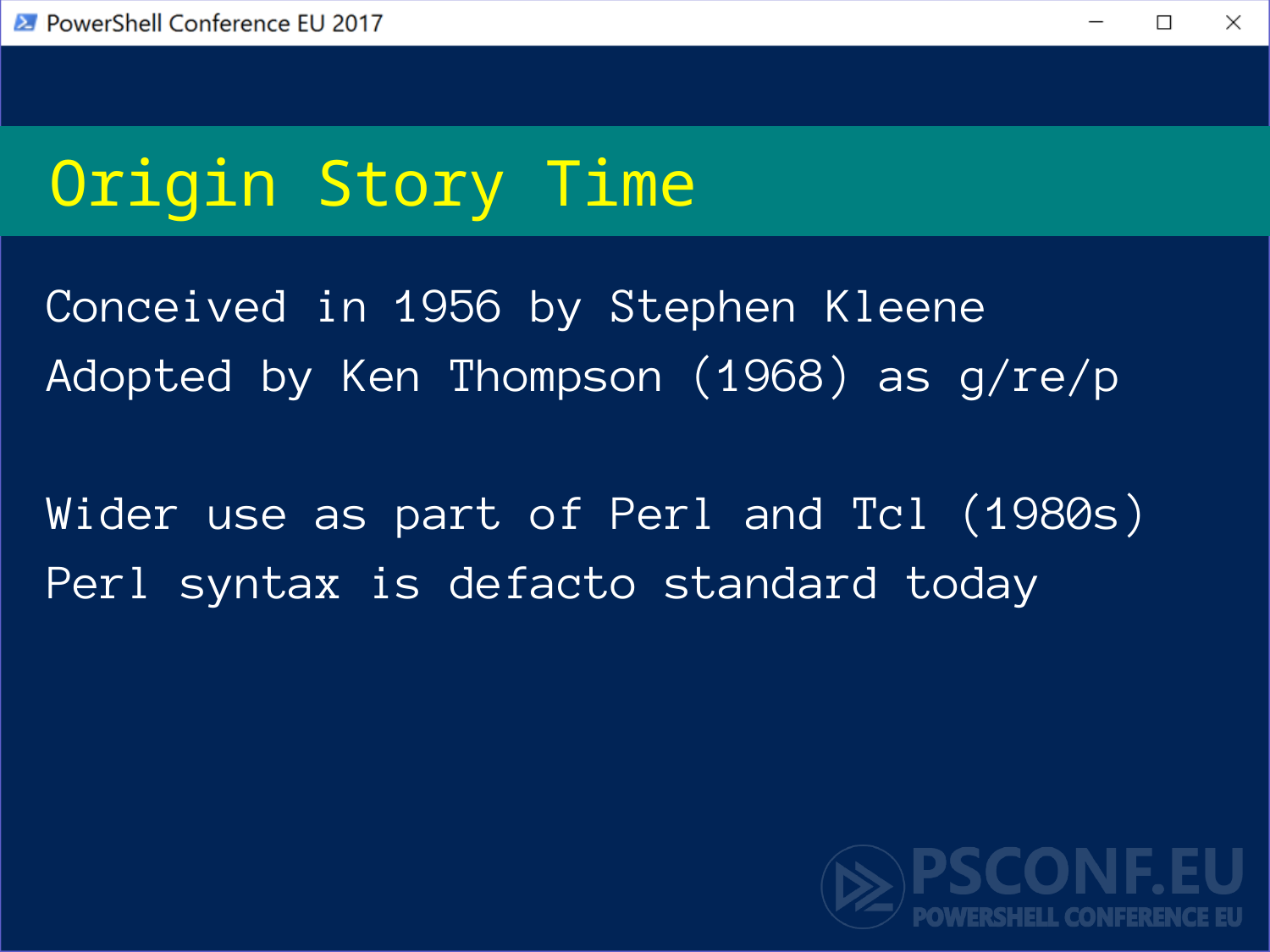

# Origin Story Time
Conceived in 1956 by Stephen Kleene
Adopted by Ken Thompson (1968) as g/re/p

Wider use as part of Perl and Tcl (1980s)
Perl syntax is defacto standard today